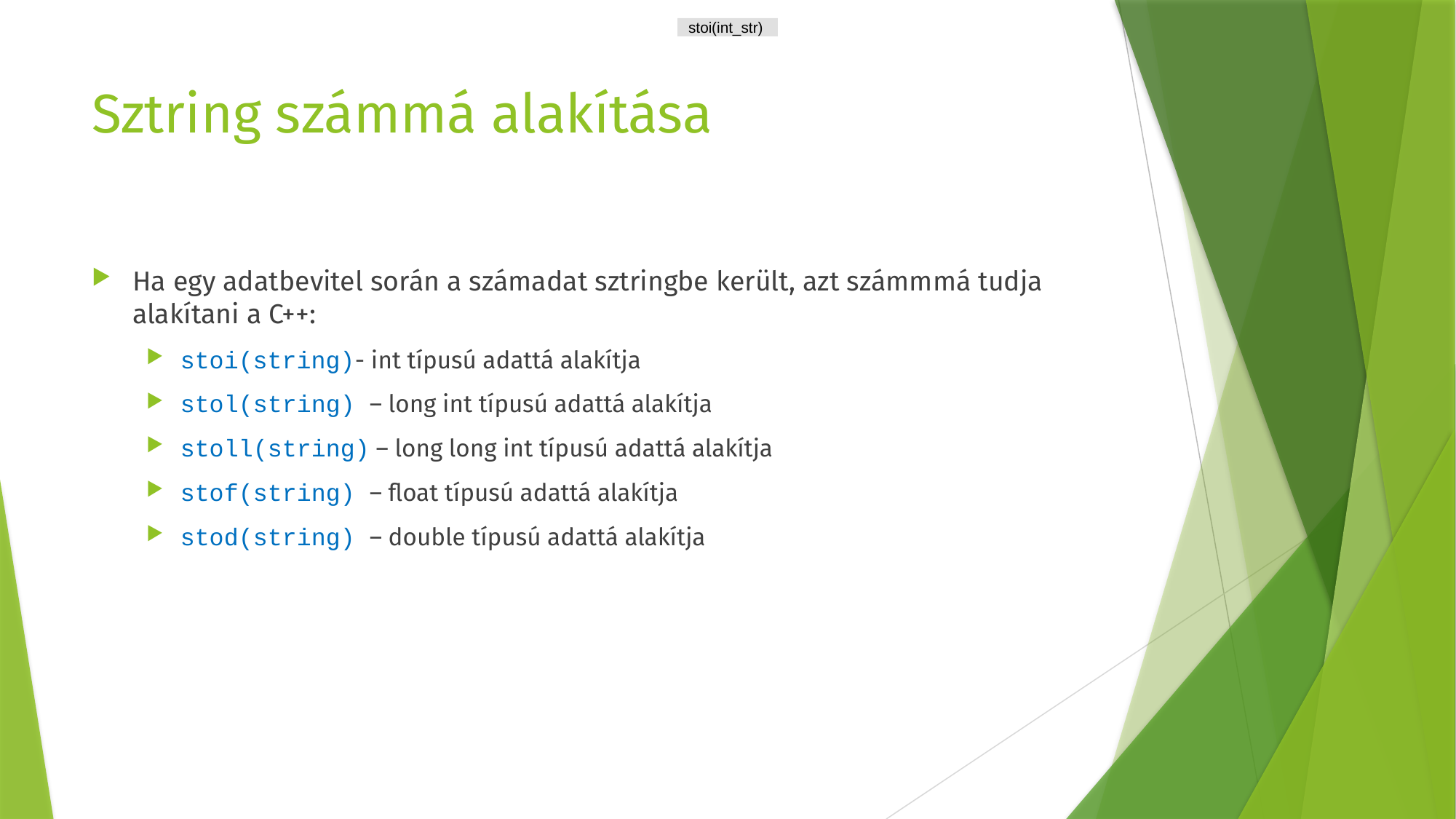

stoi(int_str)
# Sztring számmá alakítása
Ha egy adatbevitel során a számadat sztringbe került, azt számmmá tudja alakítani a C++:
stoi(string)- int típusú adattá alakítja
stol(string) – long int típusú adattá alakítja
stoll(string) – long long int típusú adattá alakítja
stof(string) – float típusú adattá alakítja
stod(string) – double típusú adattá alakítja